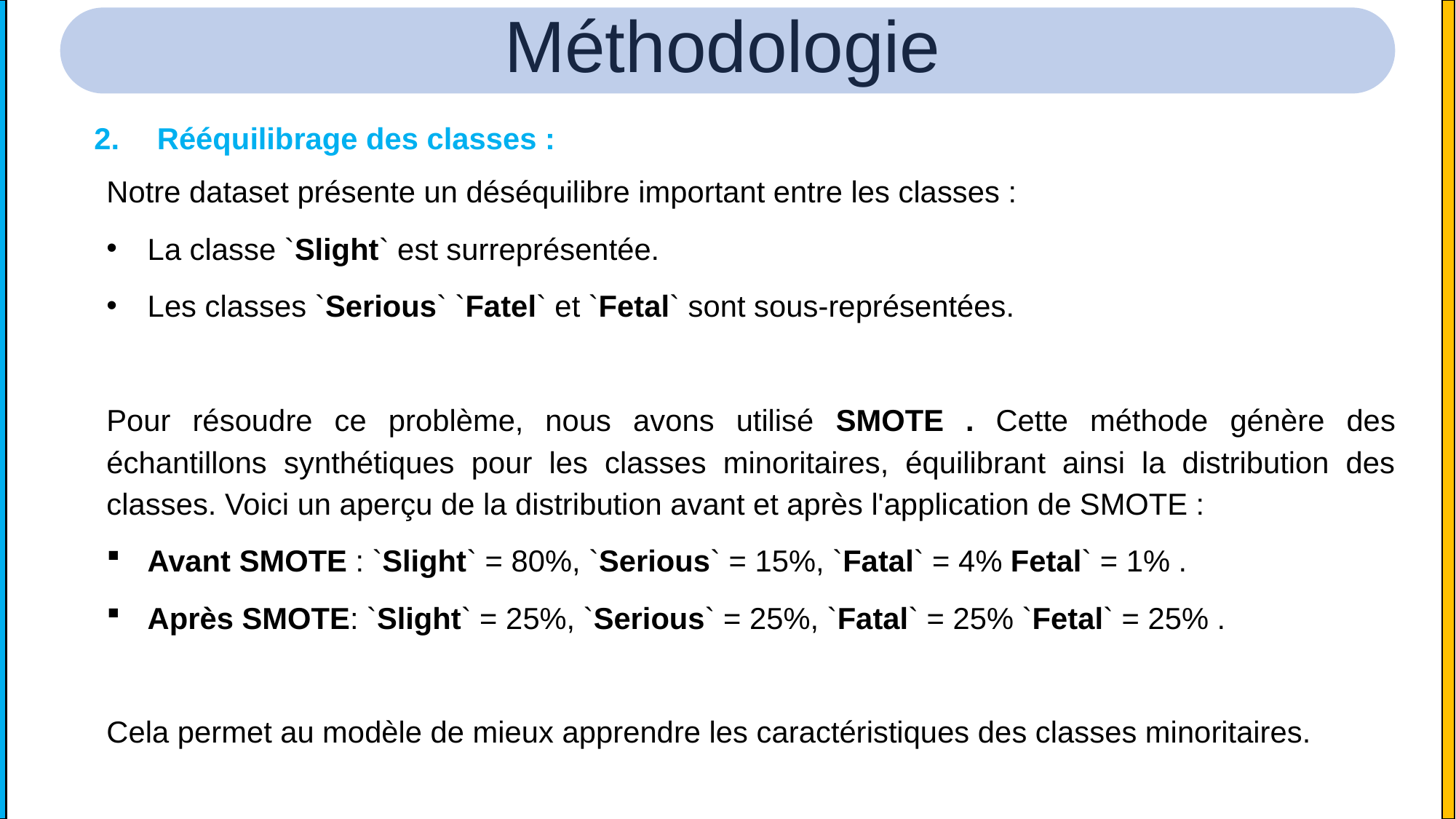

Méthodologie

 Rééquilibrage des classes :
Notre dataset présente un déséquilibre important entre les classes :
La classe `Slight` est surreprésentée.
Les classes `Serious` `Fatel` et `Fetal` sont sous-représentées.

Pour résoudre ce problème, nous avons utilisé SMOTE . Cette méthode génère des échantillons synthétiques pour les classes minoritaires, équilibrant ainsi la distribution des classes. Voici un aperçu de la distribution avant et après l'application de SMOTE :
Avant SMOTE : `Slight` = 80%, `Serious` = 15%, `Fatal` = 4% Fetal` = 1% .
Après SMOTE: `Slight` = 25%, `Serious` = 25%, `Fatal` = 25% `Fetal` = 25% .

Cela permet au modèle de mieux apprendre les caractéristiques des classes minoritaires.